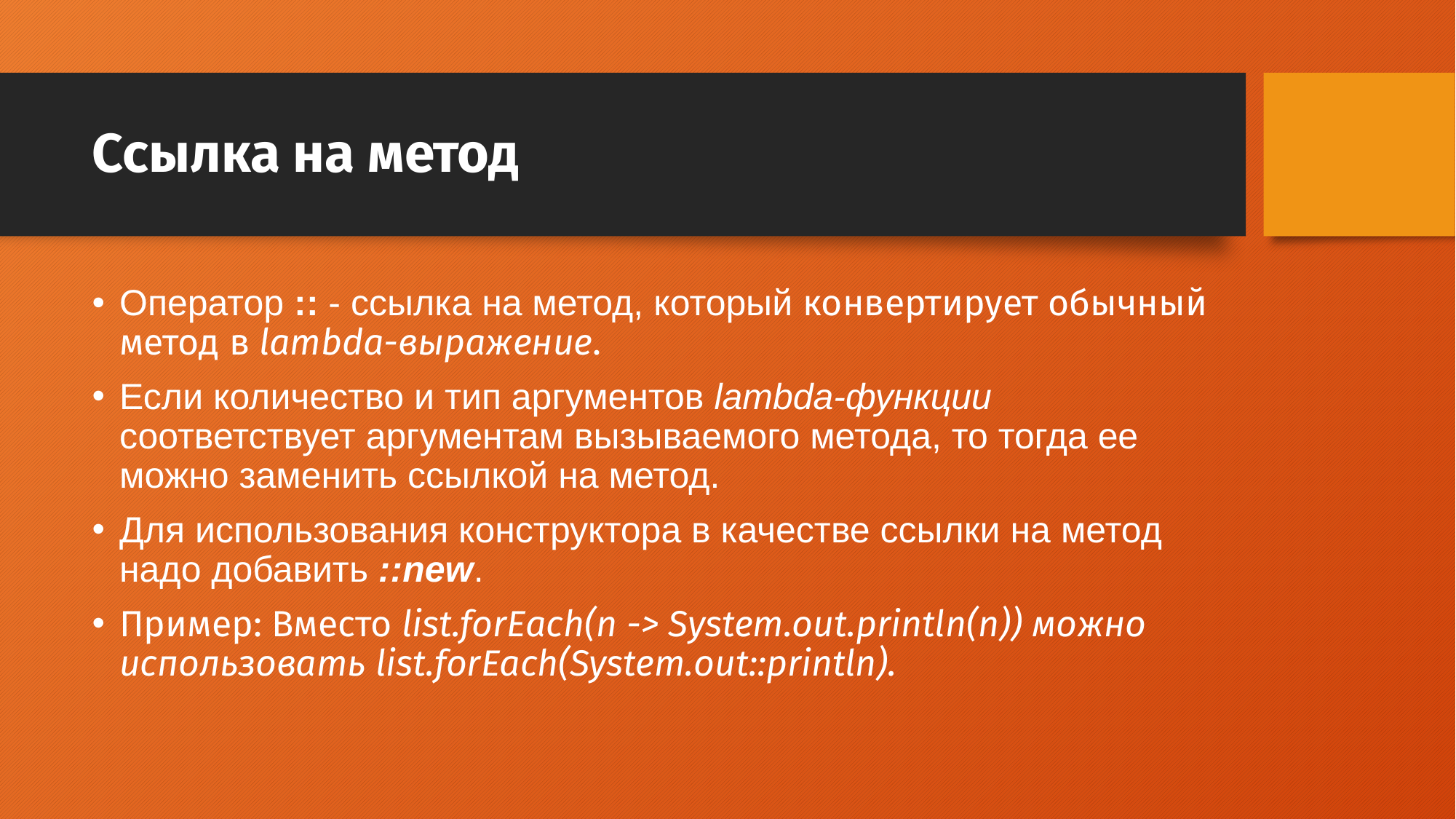

# Ссылка на метод
Оператор :: - ссылка на метод, который конвертирует обычный метод в lambda-выражение.
Если количество и тип аргументов lambda-функции соответствует аргументам вызываемого метода, то тогда ее можно заменить ссылкой на метод.
Для использования конструктора в качестве ссылки на метод надо добавить ::new.
Пример: Вместо list.forEach(n -> System.out.println(n)) можно использовать list.forEach(System.out::println).